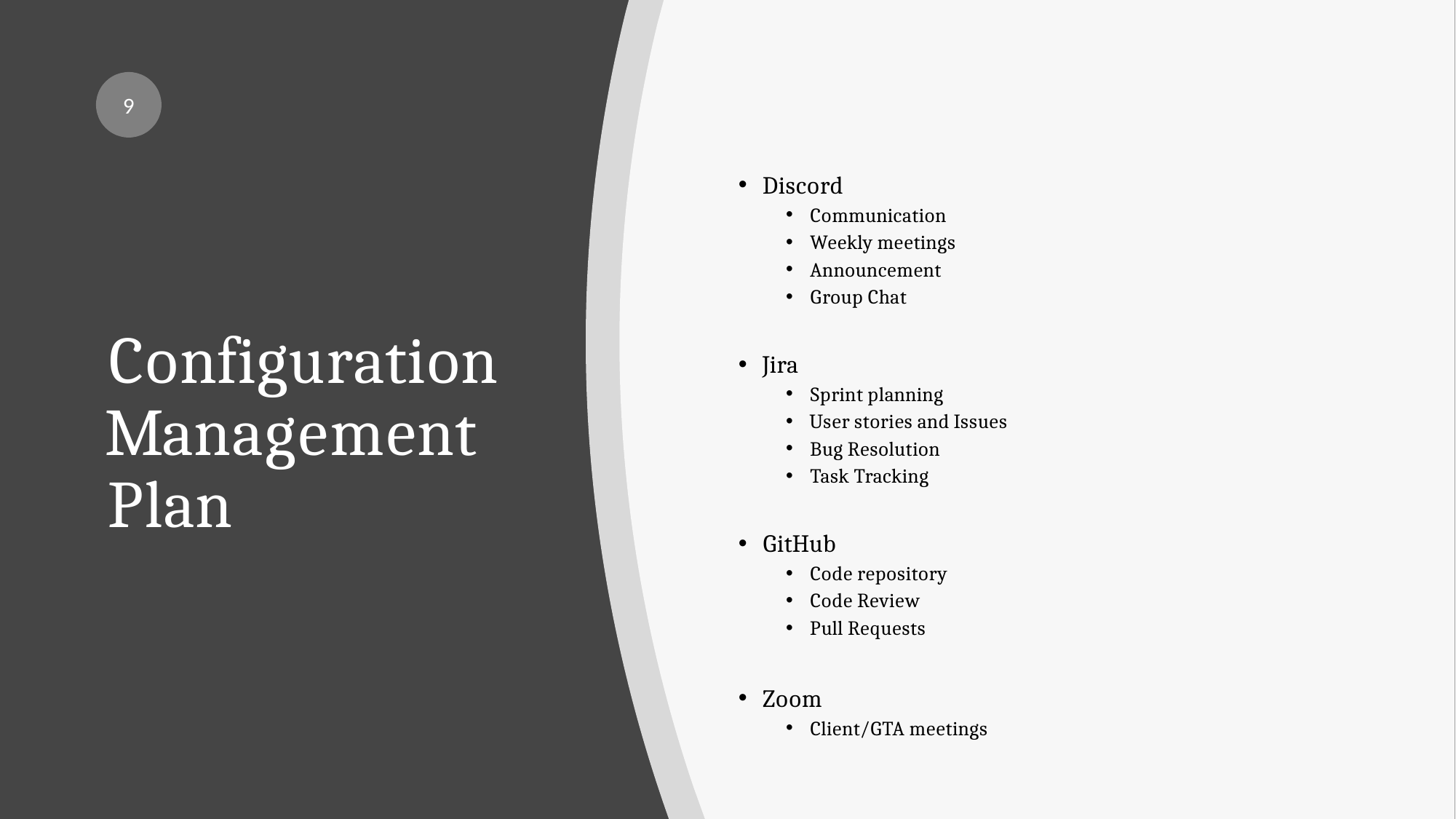

9
Discord
Communication
Weekly meetings
Announcement
Group Chat

Jira
Sprint planning
User stories and Issues
Bug Resolution
Task Tracking

GitHub
Code repository
Code Review
Pull Requests

Zoom
Client/GTA meetings

# Configuration Management Plan